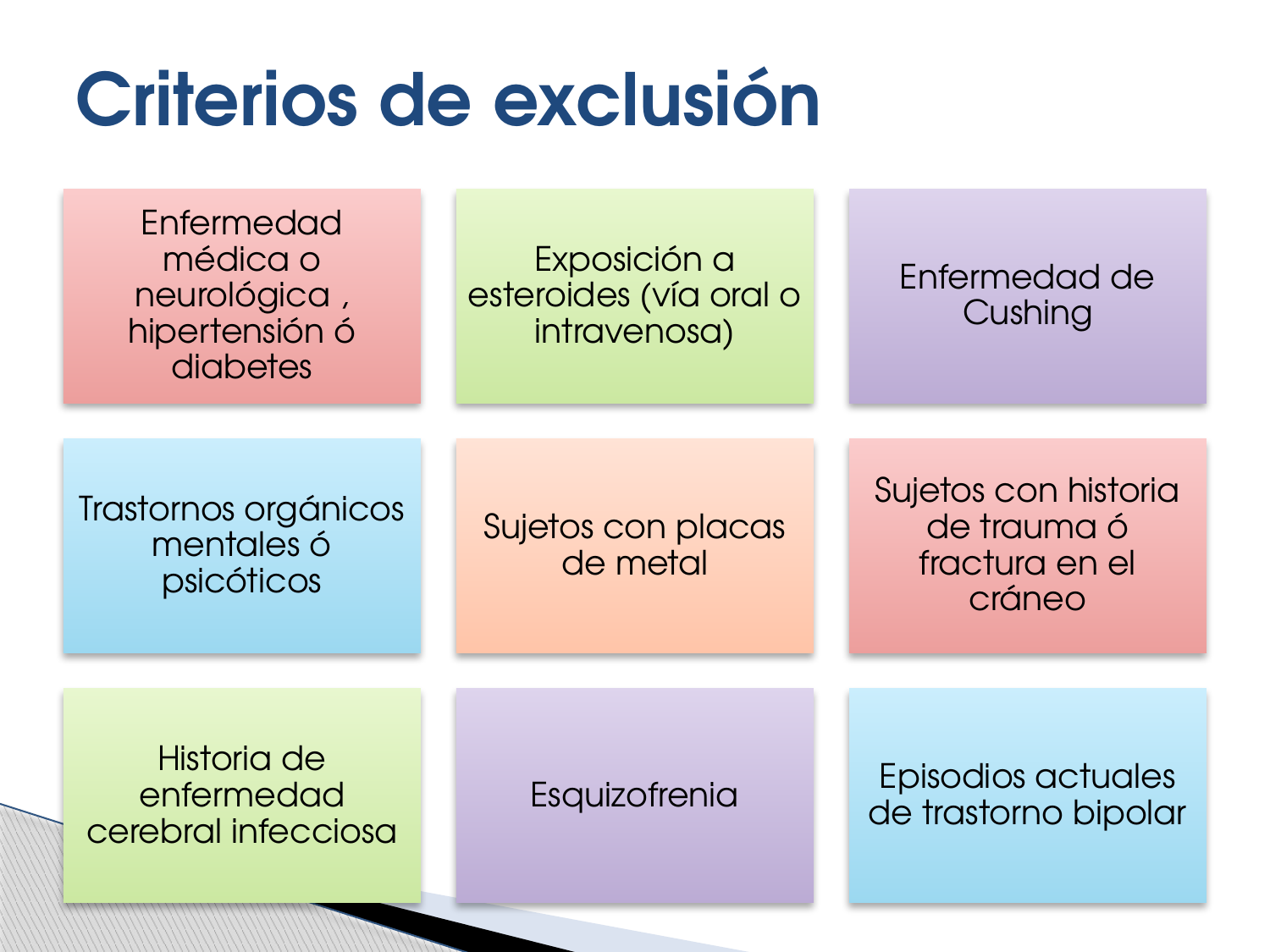

# Criterios de exclusión
Enfermedad médica o neurológica , hipertensión ó diabetes
Exposición a esteroides (vía oral o intravenosa)
Enfermedad de Cushing
Trastornos orgánicos mentales ó psicóticos
Sujetos con placas de metal
Sujetos con historia de trauma ó fractura en el cráneo
Historia de enfermedad cerebral infecciosa
Esquizofrenia
Episodios actuales de trastorno bipolar